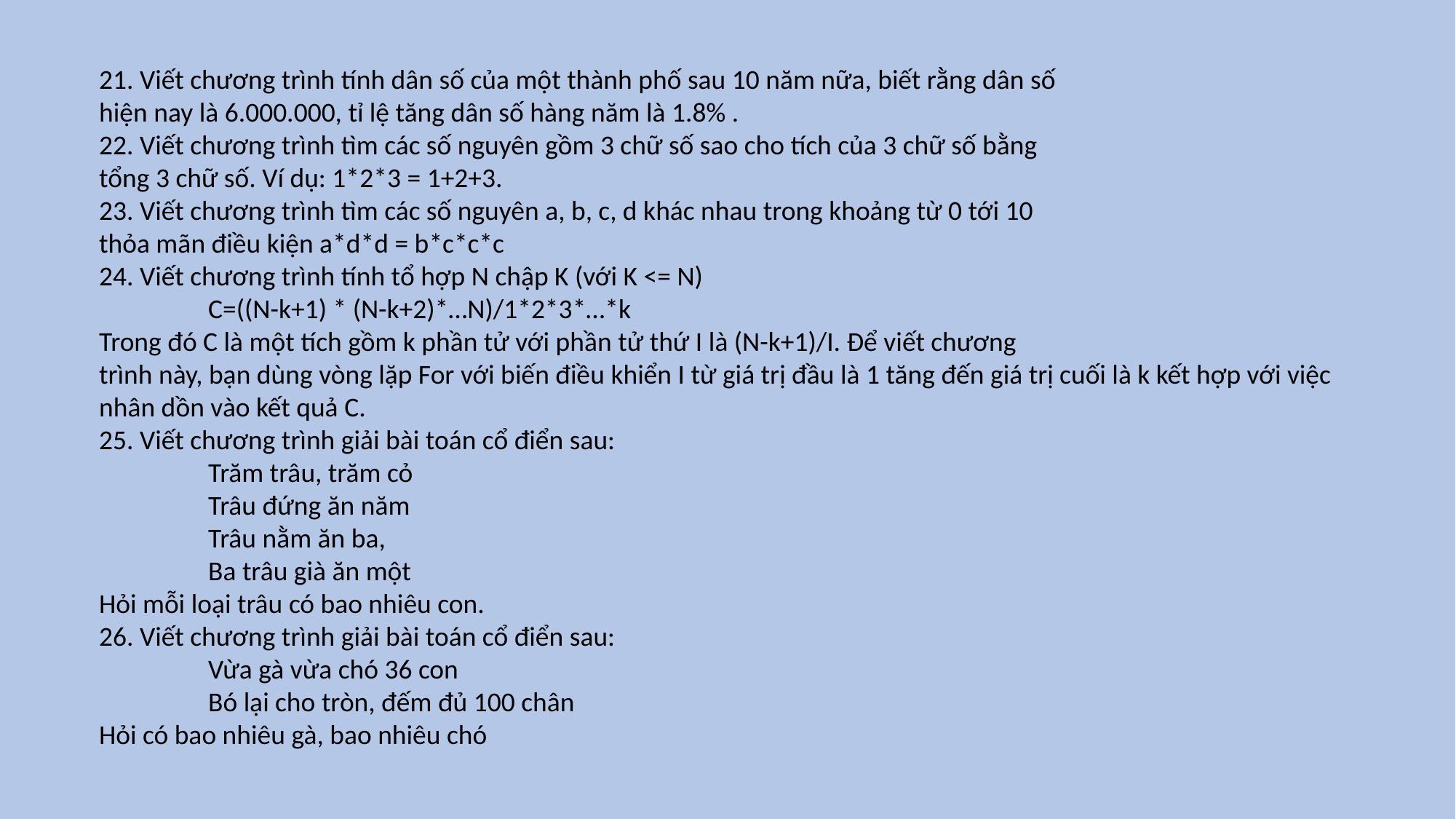

21. Viết chương trình tính dân số của một thành phố sau 10 năm nữa, biết rằng dân số
hiện nay là 6.000.000, tỉ lệ tăng dân số hàng năm là 1.8% .
22. Viết chương trình tìm các số nguyên gồm 3 chữ số sao cho tích của 3 chữ số bằng
tổng 3 chữ số. Ví dụ: 1*2*3 = 1+2+3.
23. Viết chương trình tìm các số nguyên a, b, c, d khác nhau trong khoảng từ 0 tới 10
thỏa mãn điều kiện a*d*d = b*c*c*c
24. Viết chương trình tính tổ hợp N chập K (với K <= N)
	C=((N-k+1) * (N-k+2)*…N)/1*2*3*…*k
Trong đó C là một tích gồm k phần tử với phần tử thứ I là (N-k+1)/I. Để viết chương
trình này, bạn dùng vòng lặp For với biến điều khiển I từ giá trị đầu là 1 tăng đến giá trị cuối là k kết hợp với việc nhân dồn vào kết quả C.
25. Viết chương trình giải bài toán cổ điển sau:
	Trăm trâu, trăm cỏ
	Trâu đứng ăn năm
	Trâu nằm ăn ba,
	Ba trâu già ăn một
Hỏi mỗi loại trâu có bao nhiêu con.
26. Viết chương trình giải bài toán cổ điển sau:
	Vừa gà vừa chó 36 con
	Bó lại cho tròn, đếm đủ 100 chân
Hỏi có bao nhiêu gà, bao nhiêu chó